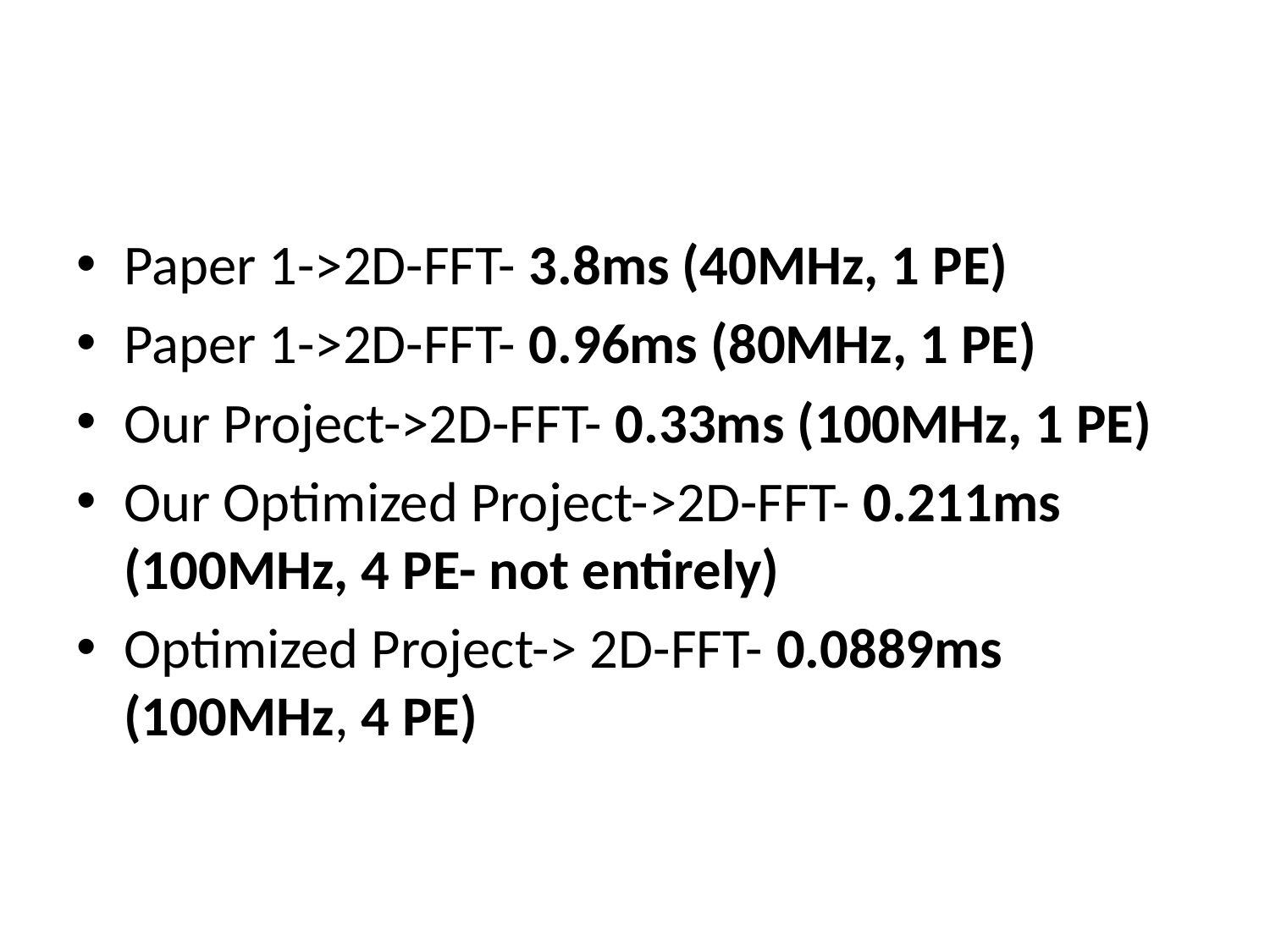

#
Paper 1->2D-FFT- 3.8ms (40MHz, 1 PE)
Paper 1->2D-FFT- 0.96ms (80MHz, 1 PE)
Our Project->2D-FFT- 0.33ms (100MHz, 1 PE)
Our Optimized Project->2D-FFT- 0.211ms (100MHz, 4 PE- not entirely)
Optimized Project-> 2D-FFT- 0.0889ms (100MHz, 4 PE)